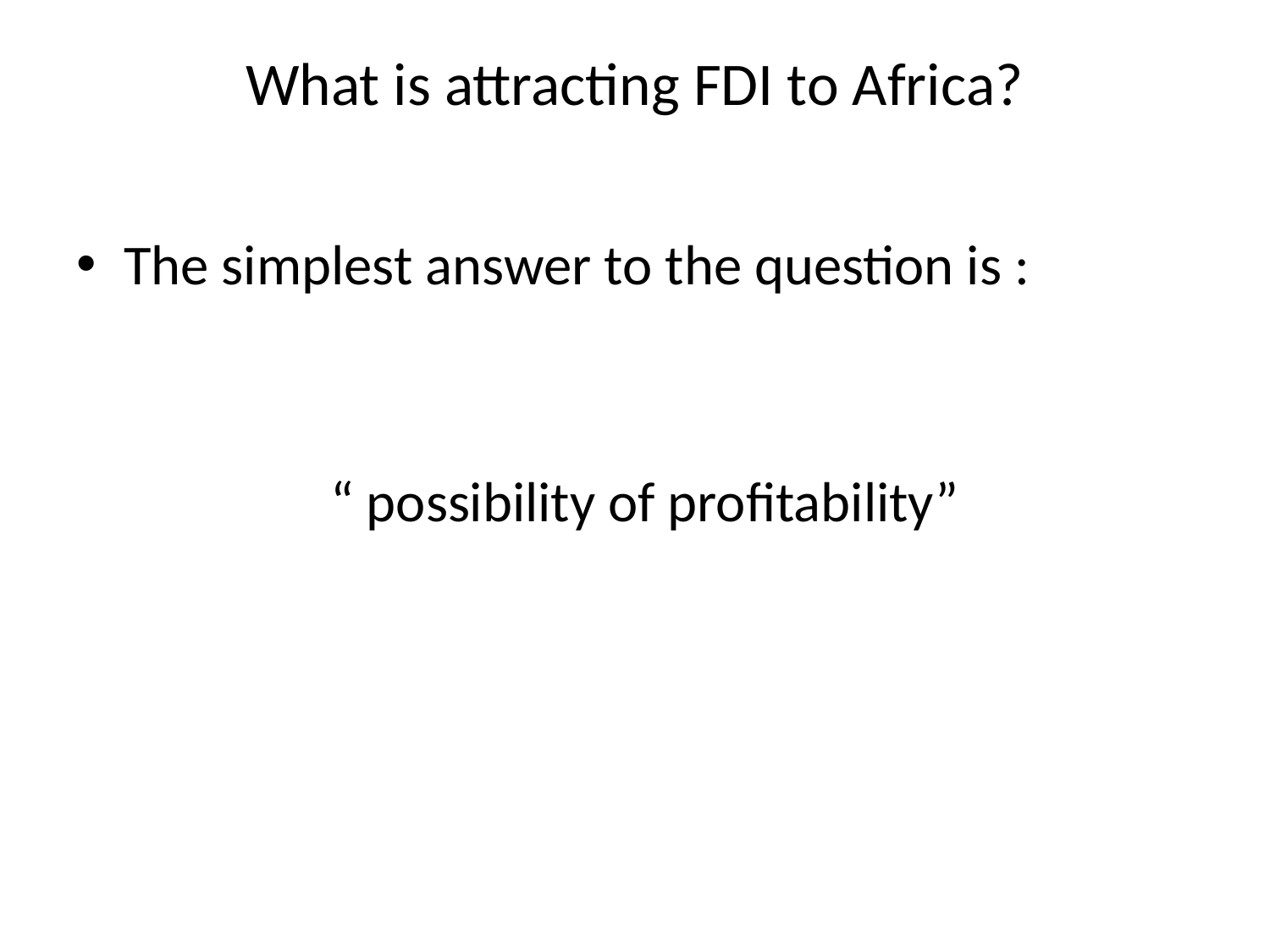

# What is attracting FDI to Africa?
The simplest answer to the question is :

		“ possibility of profitability”